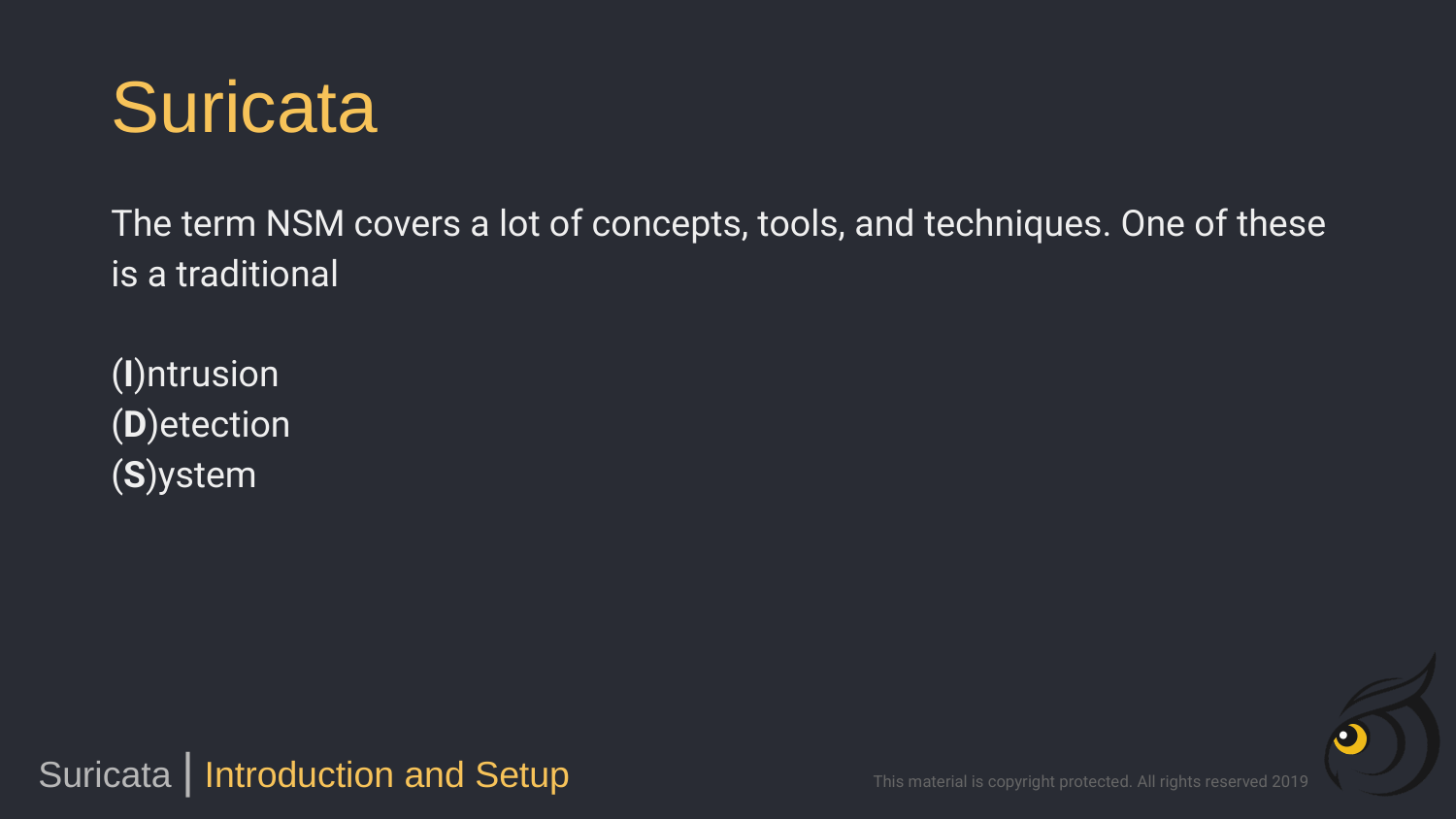

# Suricata
The term NSM covers a lot of concepts, tools, and techniques. One of these is a traditional

(I)ntrusion
(D)etection
(S)ystem